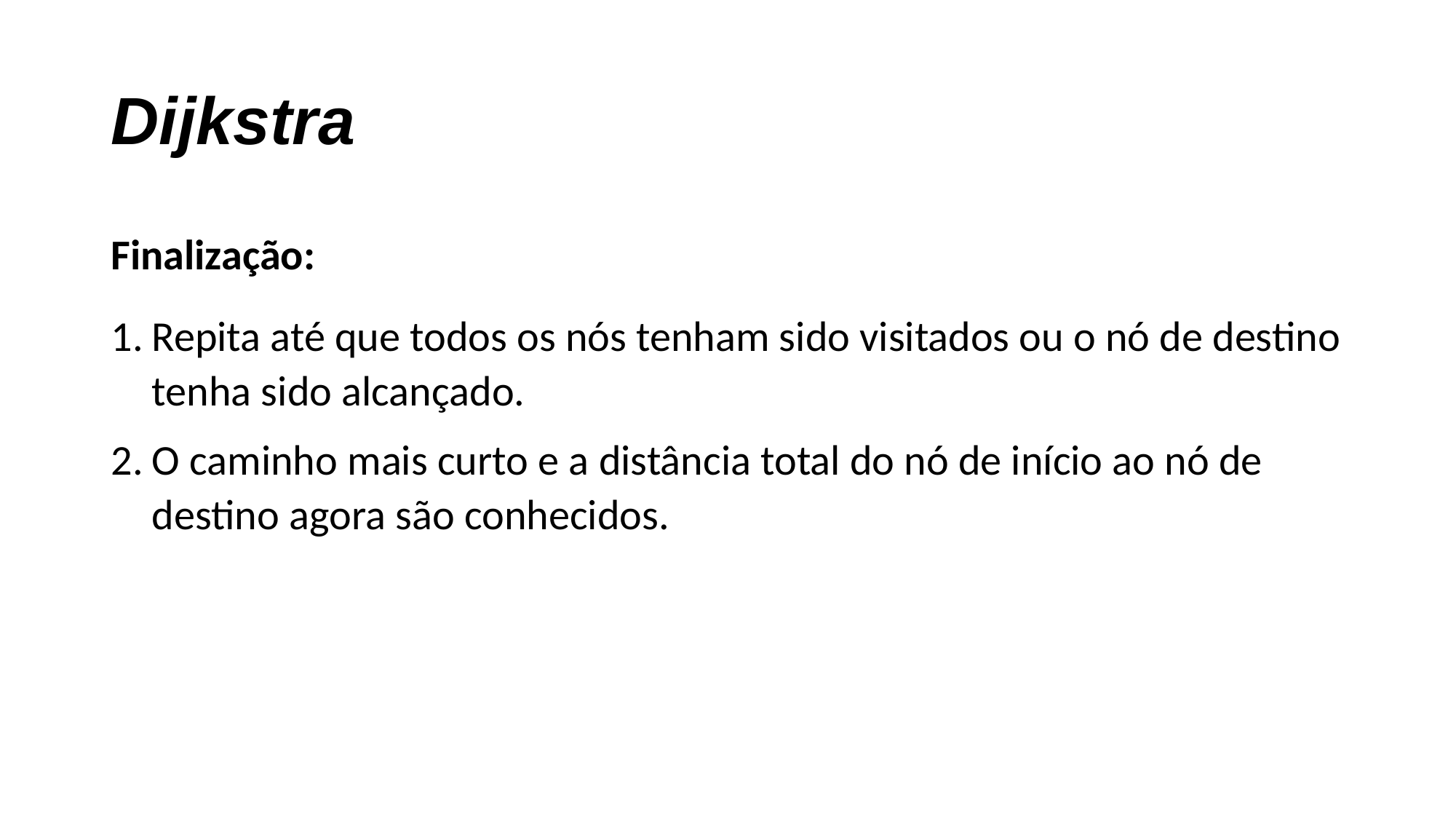

# Dijkstra
Finalização:
Repita até que todos os nós tenham sido visitados ou o nó de destino tenha sido alcançado.
O caminho mais curto e a distância total do nó de início ao nó de destino agora são conhecidos.